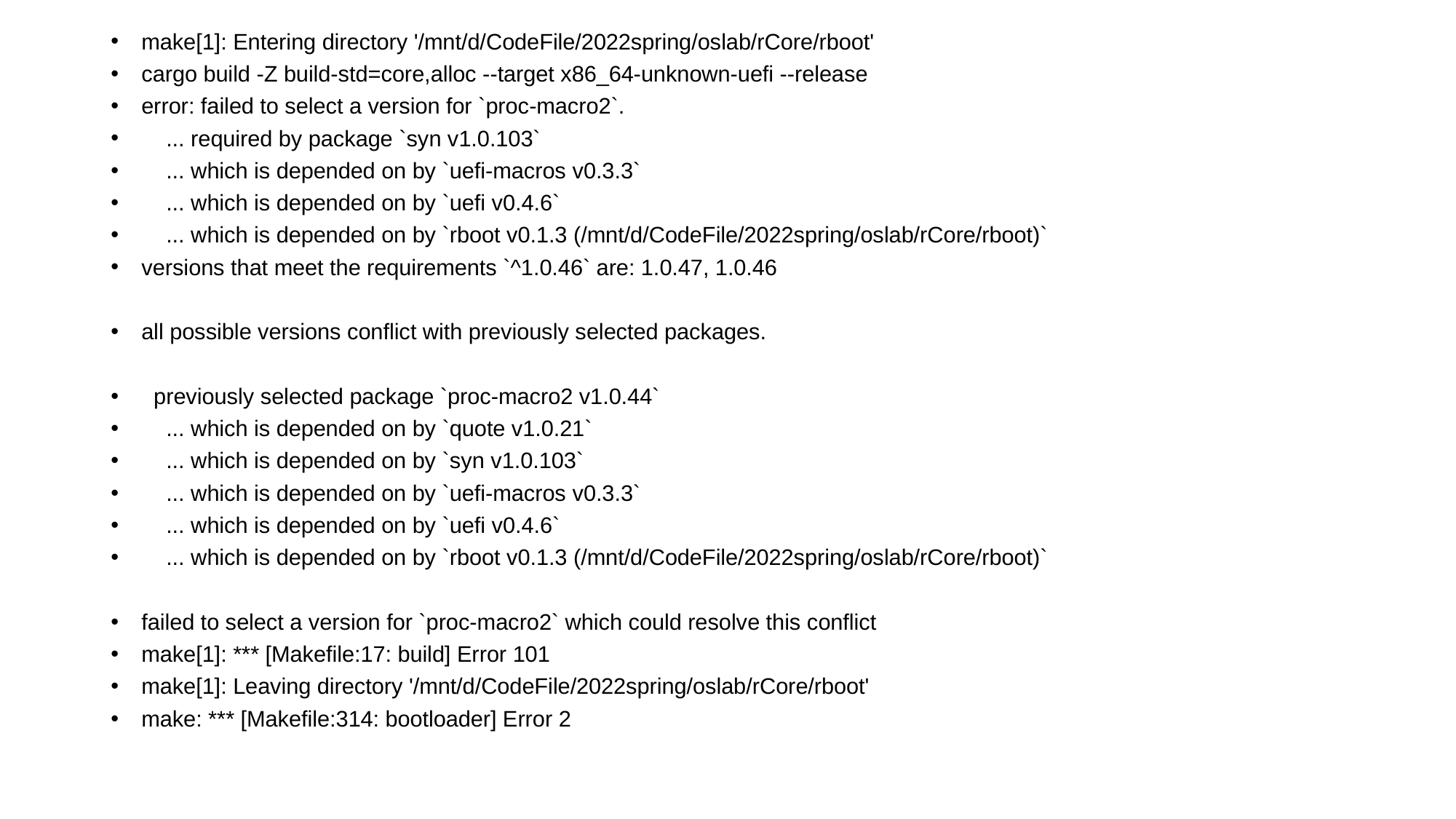

make[1]: Entering directory '/mnt/d/CodeFile/2022spring/oslab/rCore/rboot'
cargo build -Z build-std=core,alloc --target x86_64-unknown-uefi --release
error: failed to select a version for `proc-macro2`.
    ... required by package `syn v1.0.103`
    ... which is depended on by `uefi-macros v0.3.3`
    ... which is depended on by `uefi v0.4.6`
    ... which is depended on by `rboot v0.1.3 (/mnt/d/CodeFile/2022spring/oslab/rCore/rboot)`
versions that meet the requirements `^1.0.46` are: 1.0.47, 1.0.46

all possible versions conflict with previously selected packages.

  previously selected package `proc-macro2 v1.0.44`
    ... which is depended on by `quote v1.0.21`
    ... which is depended on by `syn v1.0.103`
    ... which is depended on by `uefi-macros v0.3.3`
    ... which is depended on by `uefi v0.4.6`
    ... which is depended on by `rboot v0.1.3 (/mnt/d/CodeFile/2022spring/oslab/rCore/rboot)`

failed to select a version for `proc-macro2` which could resolve this conflict
make[1]: *** [Makefile:17: build] Error 101
make[1]: Leaving directory '/mnt/d/CodeFile/2022spring/oslab/rCore/rboot'
make: *** [Makefile:314: bootloader] Error 2